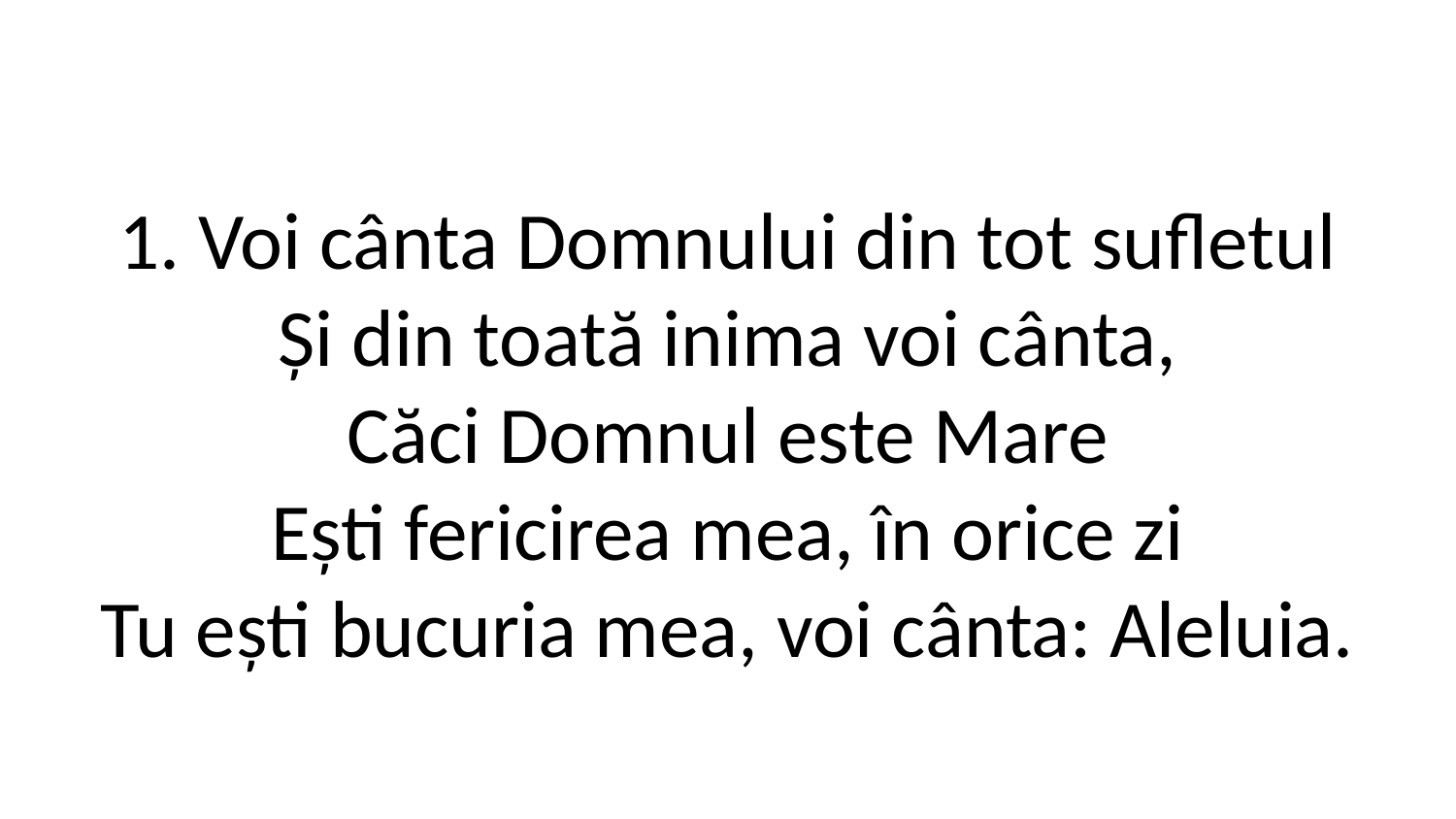

1. Voi cânta Domnului din tot sufletul
Și din toată inima voi cânta,
Căci Domnul este Mare
Ești fericirea mea, în orice zi
Tu ești bucuria mea, voi cânta: Aleluia.